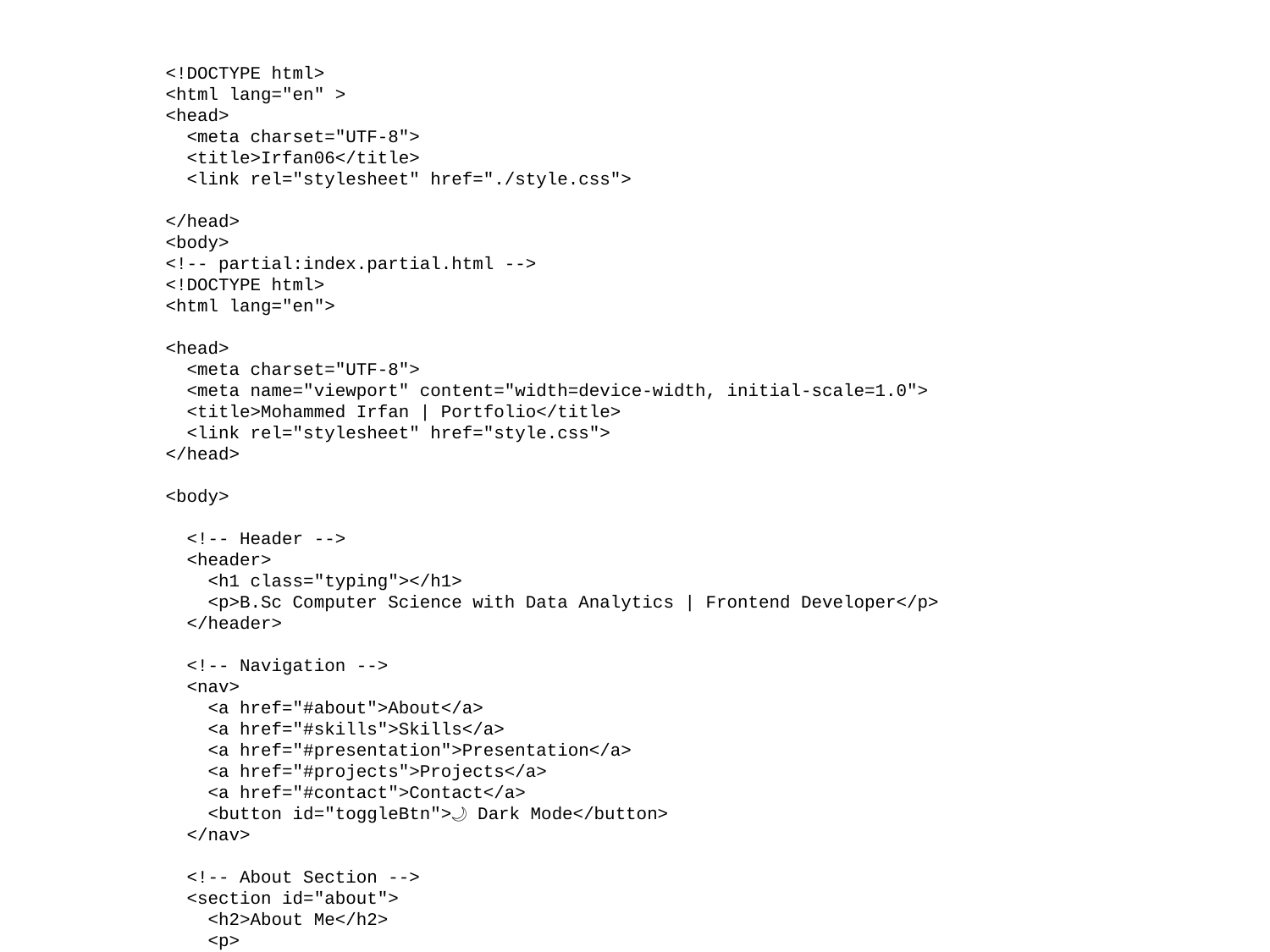

<!DOCTYPE html>
<html lang="en" >
<head>
  <meta charset="UTF-8">
  <title>Irfan06</title>
  <link rel="stylesheet" href="./style.css">
</head>
<body>
<!-- partial:index.partial.html -->
<!DOCTYPE html>
<html lang="en">
<head>
  <meta charset="UTF-8">
  <meta name="viewport" content="width=device-width, initial-scale=1.0">
  <title>Mohammed Irfan | Portfolio</title>
  <link rel="stylesheet" href="style.css">
</head>
<body>
  <!-- Header -->
  <header>
    <h1 class="typing"></h1>
    <p>B.Sc Computer Science with Data Analytics | Frontend Developer</p>
  </header>
  <!-- Navigation -->
  <nav>
    <a href="#about">About</a>
    <a href="#skills">Skills</a>
    <a href="#presentation">Presentation</a>
    <a href="#projects">Projects</a>
    <a href="#contact">Contact</a>
    <button id="toggleBtn">🌙 Dark Mode</button>
  </nav>
  <!-- About Section -->
  <section id="about">
    <h2>About Me</h2>
    <p>
      I am Mohammed Irfan, currently pursuing a Bachelor of Science in Computer Science with Data Analytics at SNMV
      College of Arts and Science, Coimbatore (2024–2027). I have a strong interest in technology, data analytics, and
      problem-solving. My academic journey is focused on building expertise in programming, data interpretation, and
      visualization. I aspire to integrate technical knowledge with analytical thinking to develop meaningful solutions
      in the fields of computer science and data-driven decision-making.
    </p>
  </section>
  <!-- Skills Section -->
  <section id="skills">
    <h2>Skills</h2>
    <ul>
      <li><strong>Programming Languages:</strong> Python, C++, Java</li>
      <li><strong>Web Technologies:</strong> HTML, CSS, JavaScript (Basics)</li>
      <li><strong>Data Analytics:</strong> Data Cleaning, Visualization, Interpretation</li>
      <li><strong>Database Management:</strong> SQL (Basic)</li>
      <li><strong>Tools & Platforms:</strong> GitHub, Excel, Tableau (Basic), Notion</li>
      <li><strong>Soft Skills:</strong> Problem-Solving, Analytical Thinking, Communication, Teamwork</li>
    </ul>
  </section>
  <section id="presentation">
  <h2>My Presentation</h2>
  <div class="ppt-container">
    <iframe src="https://drive.google.com/file/d/1YHIknxoGC0kyeDVF_WGKnUylqePIUo0G/view?usp=drivesdk"
      frameborder="0"
      width="800"
      height="480"
      allowfullscreen="true"
      mozallowfullscreen="true"
      webkitallowfullscreen="true">
    </iframe>
  </div>
</section>
  <!-- Projects Section -->
  <section id="projects">
    <h2>Projects</h2>
    <div class="project">
      <h3>Portfolio Website</h3>
      <p>A responsive personal portfolio showcasing skills, projects, and experience.</p>
    </div>
  </section>
  <!-- Contact Section -->
  <section id="contact">
    <h2>Contact</h2>
    <p>Email: <a href="irfanmohammed7535@gmail.com">irfanmohammed7535gmail.com</a></p>
    <p>Phone:<a herf="tel:+91760487964">+917604879644</a></p>
    <p>GitHub: <a href="https://github.com/irfanmohammed7535-art"     target="_blank">github.com/irfanmohammed7535</a></p>
  </section>
  <!-- Footer -->
  <footer>
    <p>&copy; 2025 Mohammed Irfan. All Rights Reserved.</p>
  </footer>
  <script src="script.js"></script>
</body>
</html>
<!-- partial -->
  <script  src="./script.js"></script>
</body>
</html>